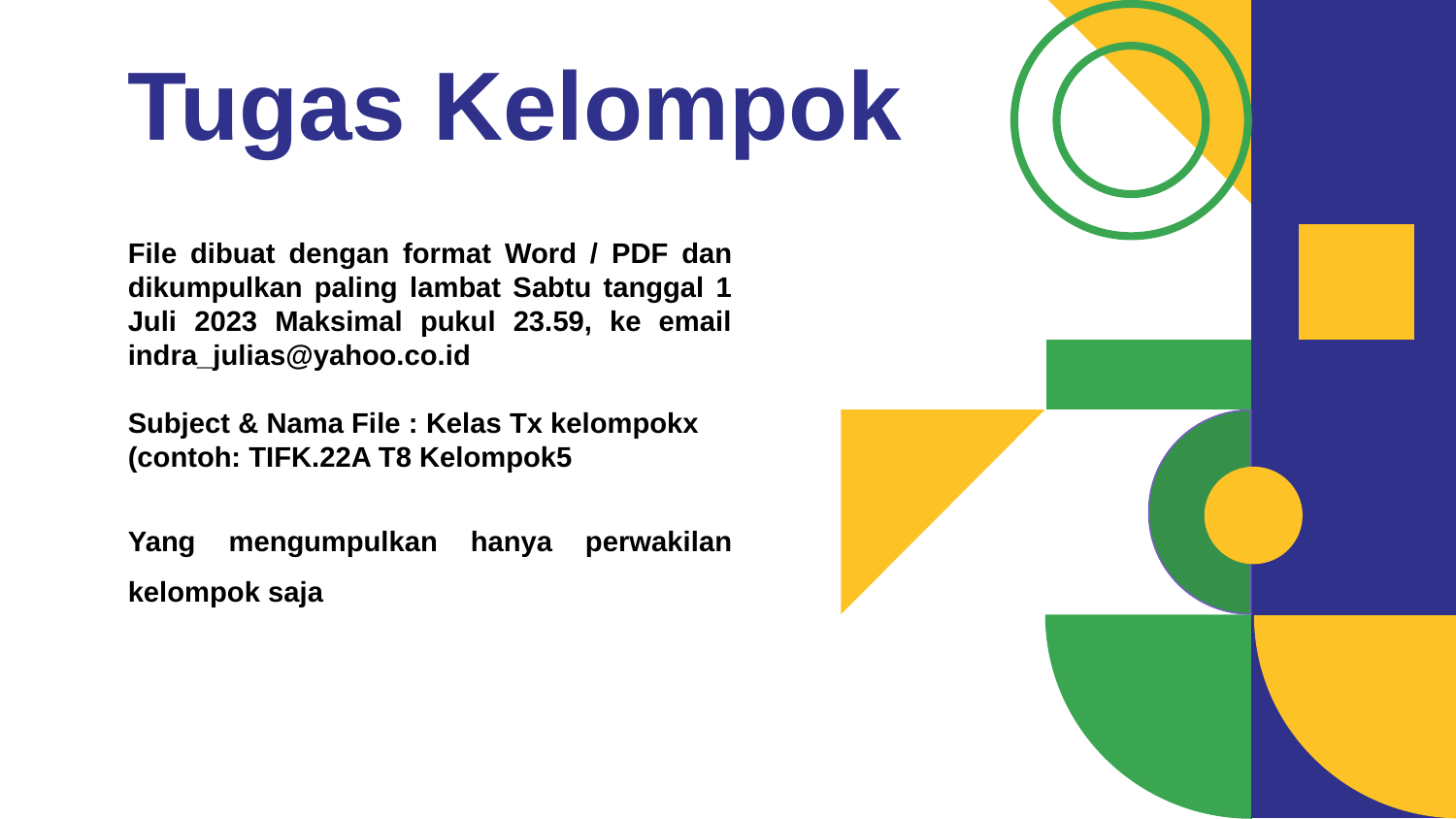

# Tugas Kelompok
File dibuat dengan format Word / PDF dan dikumpulkan paling lambat Sabtu tanggal 1 Juli 2023 Maksimal pukul 23.59, ke email indra_julias@yahoo.co.id

Subject & Nama File : Kelas Tx kelompokx
(contoh: TIFK.22A T8 Kelompok5
Yang mengumpulkan hanya perwakilan kelompok saja